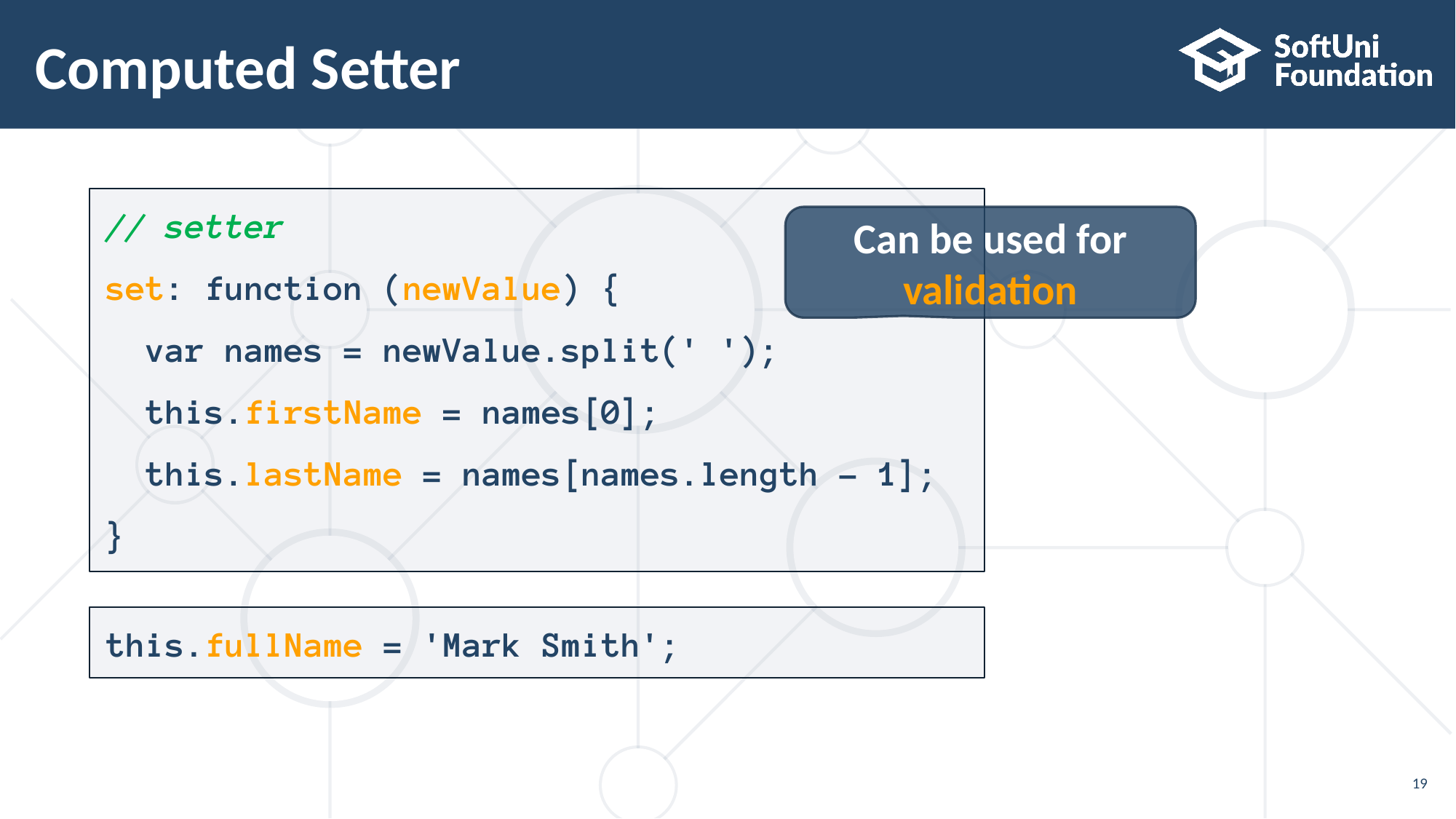

# Computed Setter
// setter
set: function (newValue) {
  var names = newValue.split(' ');
  this.firstName = names[0];
  this.lastName = names[names.length - 1];
}
Can be used for validation
this.fullName = 'Mark Smith';
19